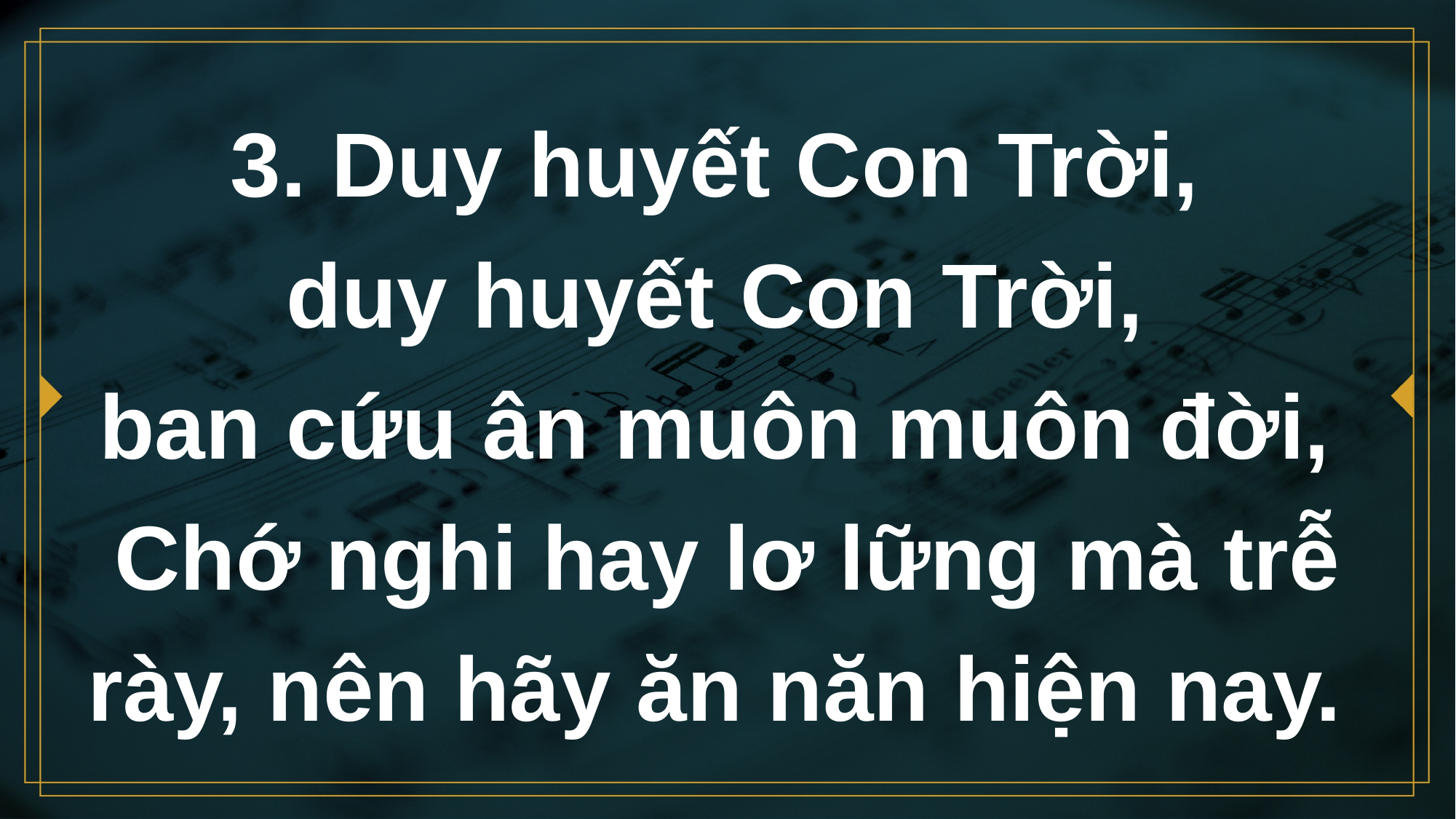

# 3. Duy huyết Con Trời, duy huyết Con Trời,
ban cứu ân muôn muôn đời,
Chớ nghi hay lơ lững mà trễ rày, nên hãy ăn năn hiện nay.